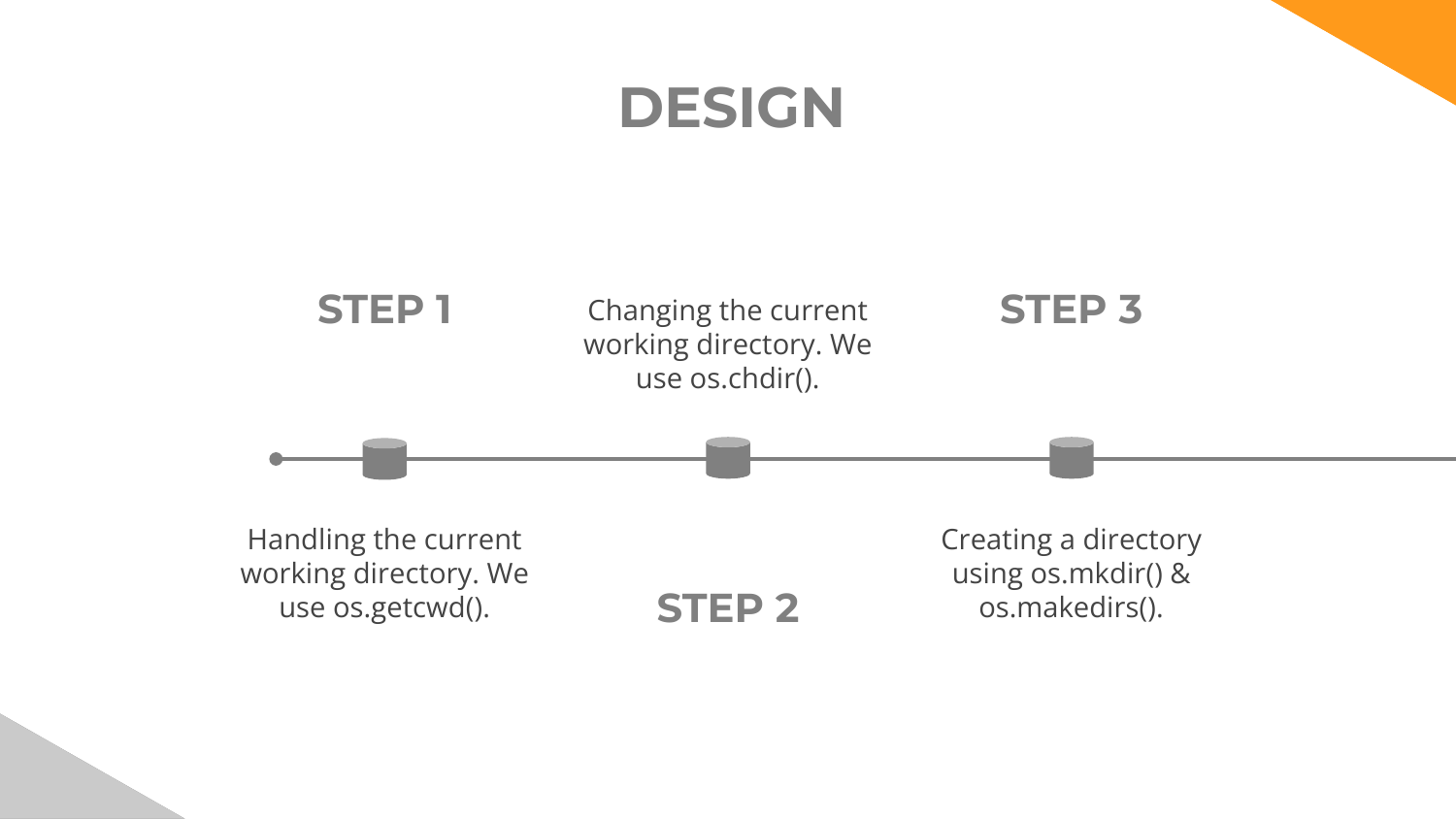

# DESIGN
STEP 1
STEP 3
Changing the current working directory. We use os.chdir().

Handling the current working directory. We use os.getcwd().
Creating a directory using os.mkdir() & os.makedirs().
STEP 2